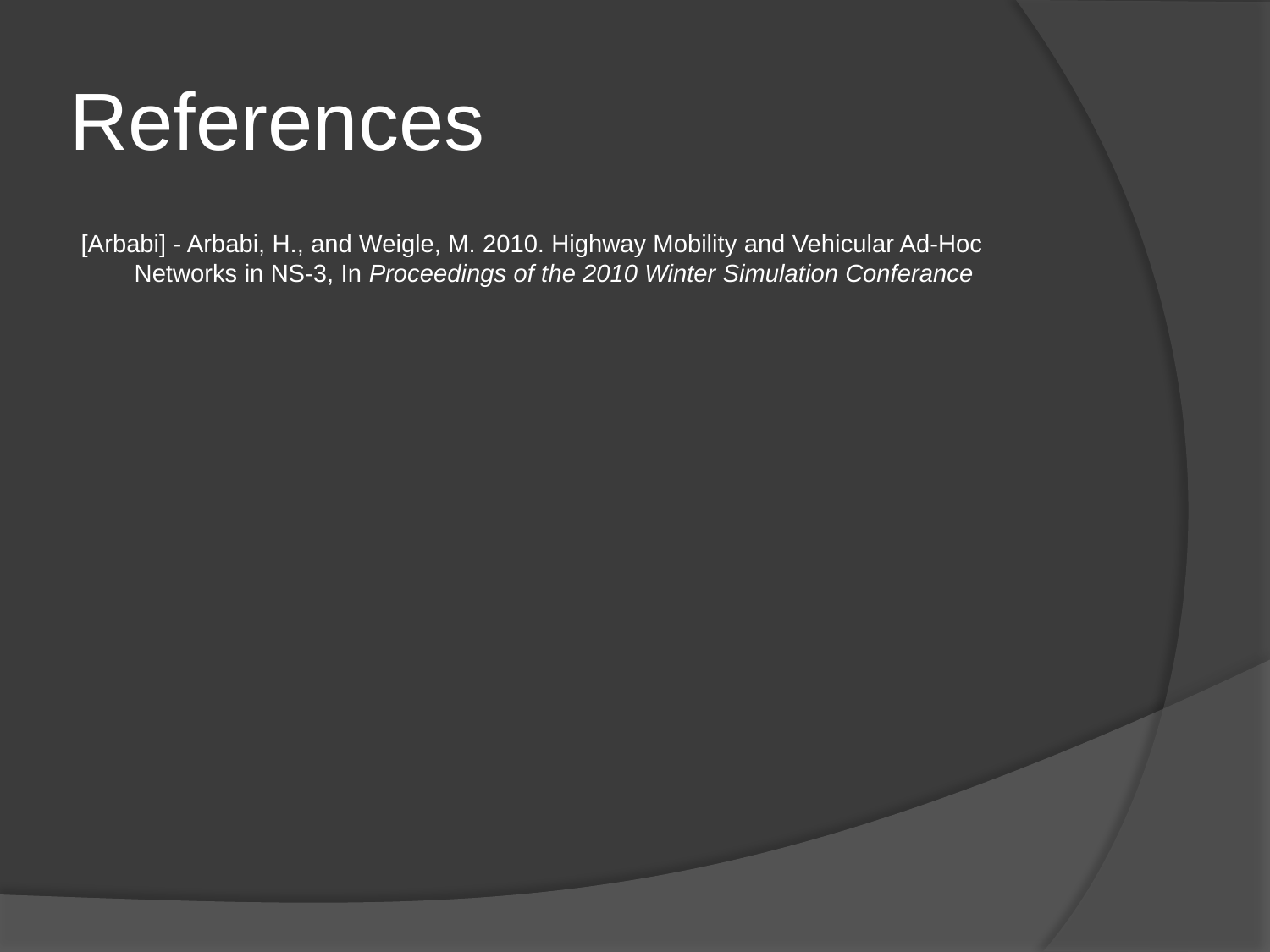

# References
[Arbabi] - Arbabi, H., and Weigle, M. 2010. Highway Mobility and Vehicular Ad-Hoc Networks in NS-3, In Proceedings of the 2010 Winter Simulation Conferance